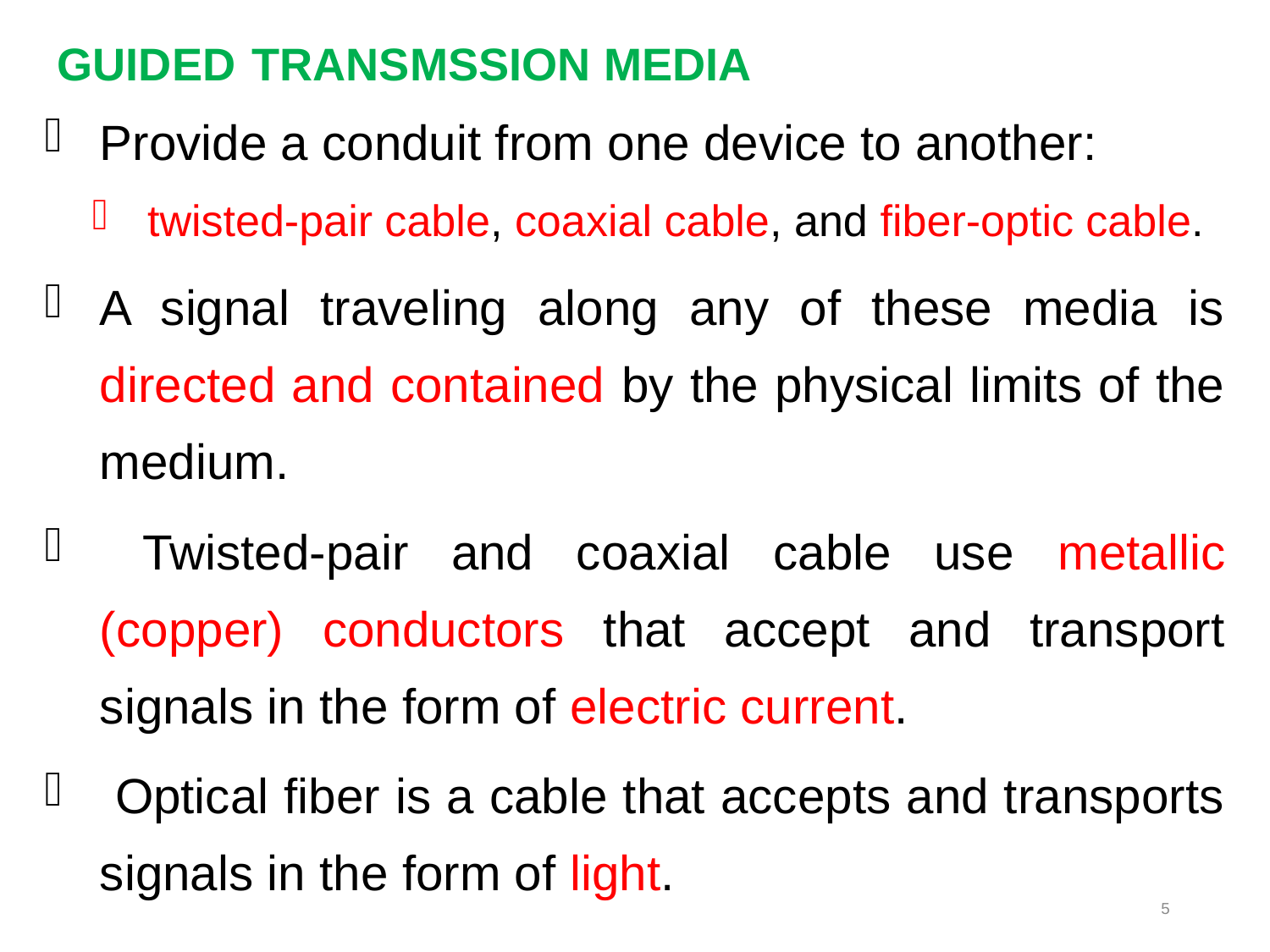

# GUIDED TRANSMSSION MEDIA
Provide a conduit from one device to another:
twisted-pair cable, coaxial cable, and fiber-optic cable.
A signal traveling along any of these media is directed and contained by the physical limits of the medium.
 Twisted-pair and coaxial cable use metallic (copper) conductors that accept and transport signals in the form of electric current.
 Optical fiber is a cable that accepts and transports signals in the form of light.

5